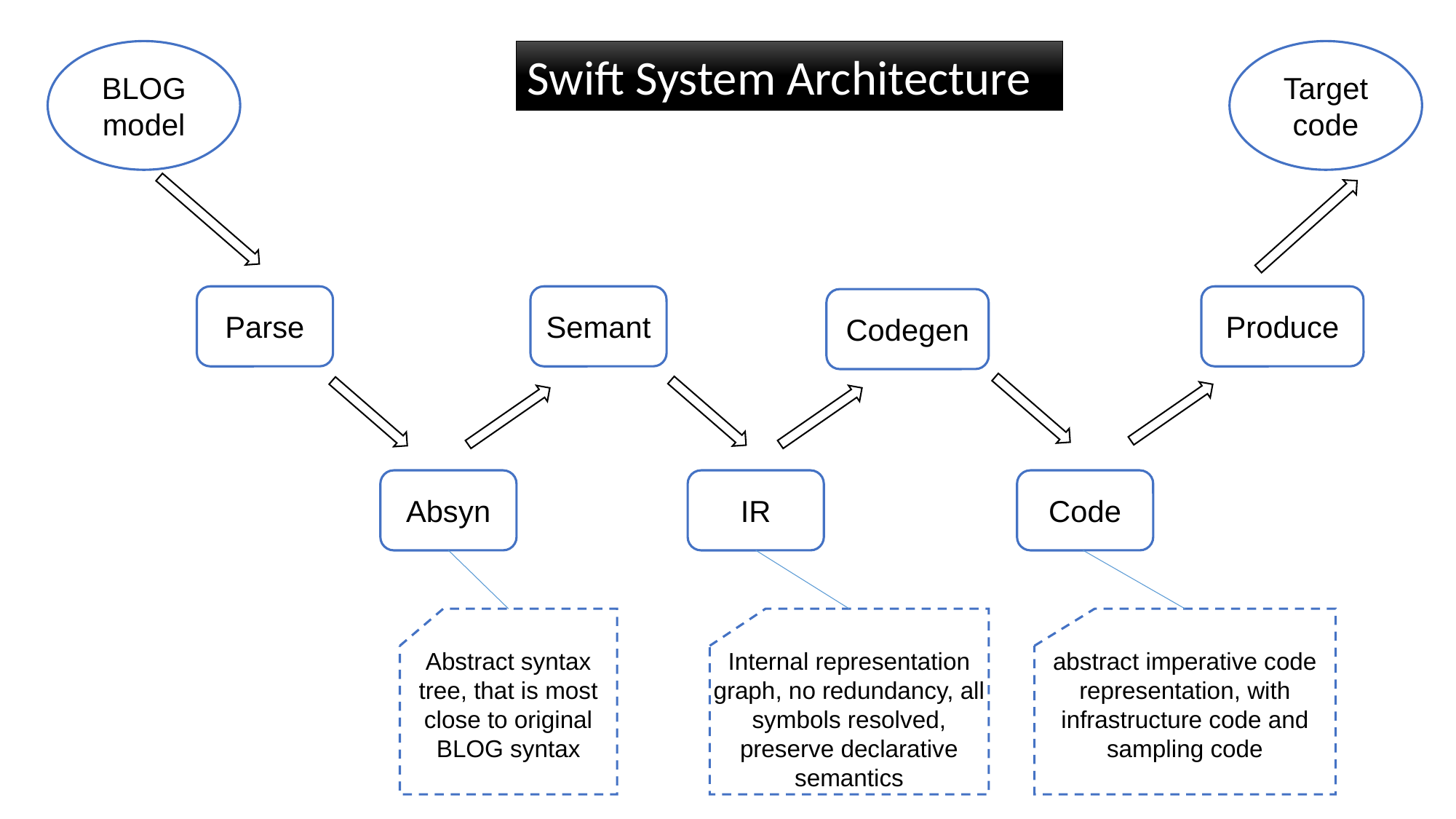

BLOG model
Target
code
Swift System Architecture

Parse
Semant
Produce
Codegen

Absyn
IR
Code
Abstract syntax tree, that is most close to original BLOG syntax
Internal representation graph, no redundancy, all symbols resolved, preserve declarative semantics
abstract imperative code representation, with infrastructure code and sampling code